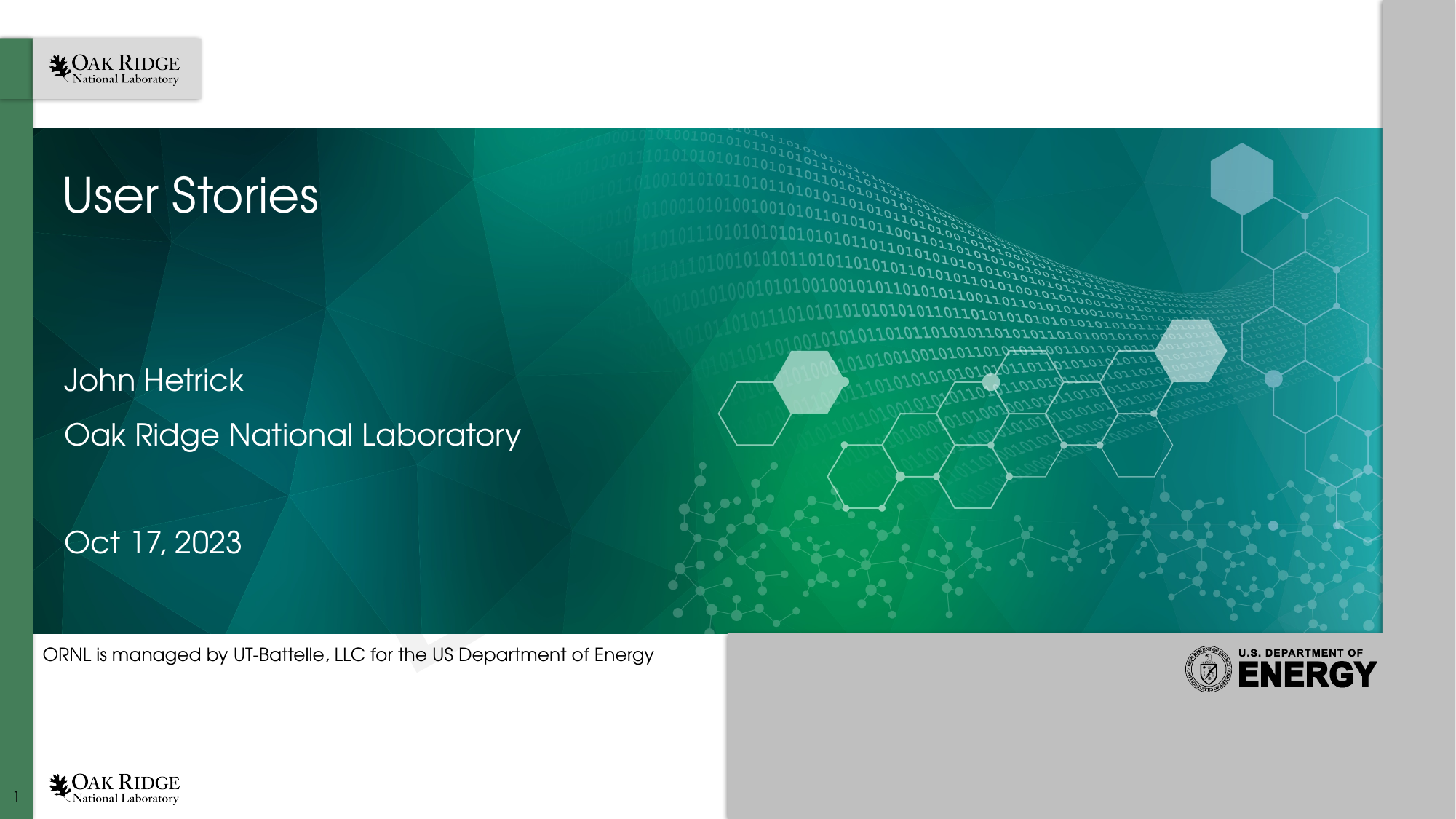

# User Stories
John Hetrick
Oak Ridge National Laboratory

Oct 17, 2023